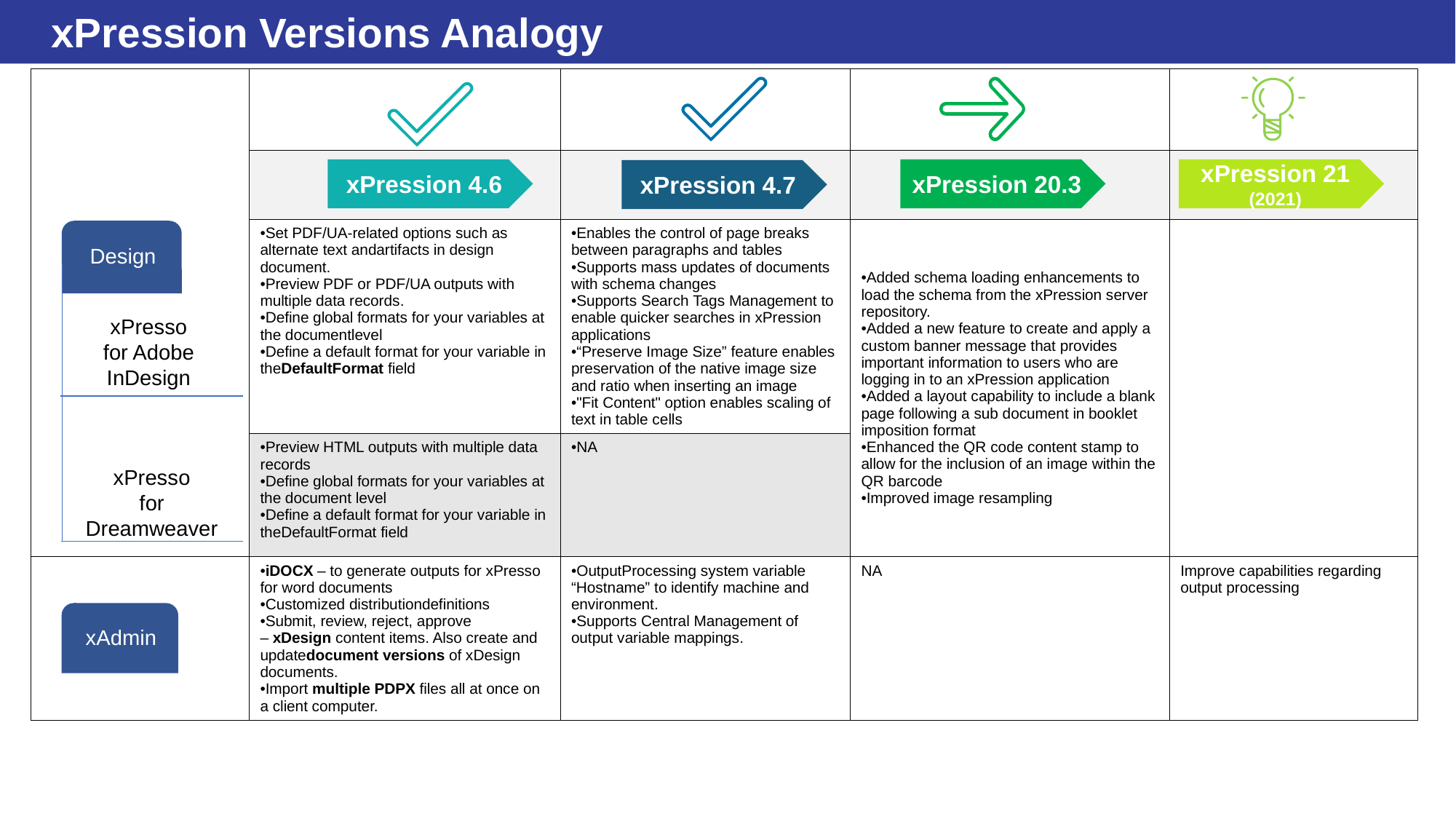

xPression Versions Analogy
|  |  |  |  |  |
| --- | --- | --- | --- | --- |
|  |  |  |  |  |
|  | Set PDF/UA-related options such as alternate text andartifacts in design document.​ Preview PDF or PDF/UA outputs with multiple data records.​ Define global formats for your variables at the documentlevel​ Define a default format for your variable in theDefaultFormat field​ | Enables the control of page breaks between paragraphs and tables ​ Supports mass updates of documents with schema changes ​ Supports Search Tags Management to enable quicker searches in xPression applications ​ “Preserve Image Size” feature enables preservation of the native image size and ratio when inserting an image ​ "Fit Content" option enables scaling of text in table cells | Added schema loading enhancements to load the schema from the xPression server repository. Added a new feature to create and apply a custom banner message that provides important information to users who are logging in to an xPression application Added a layout capability to include a blank page following a sub document in booklet imposition format Enhanced the QR code content stamp to allow for the inclusion of an image within the QR barcode Improved image resampling |  |
|  | Preview HTML outputs with multiple data records​ Define global formats for your variables at the document level​ Define a default format for your variable in theDefaultFormat field​ | NA |  |  |
|  | iDOCX – to generate outputs for xPresso for word documents​ Customized distributiondefinitions​ Submit, review, reject, approve – xDesign content items. Also create and updatedocument versions of xDesign documents.​ Import multiple PDPX files all at once on a client computer.​ | OutputProcessing system variable “Hostname” to identify machine and environment.​ Supports Central Management of output variable mappings.​ | NA | Improve capabilities regarding output processing |

xPression 4.6
xPression 20.3
xPression 21
(2021)
xPression 4.7

Design
xPresso
for Adobe
InDesign
xPresso
for
Dreamweaver

xAdmin